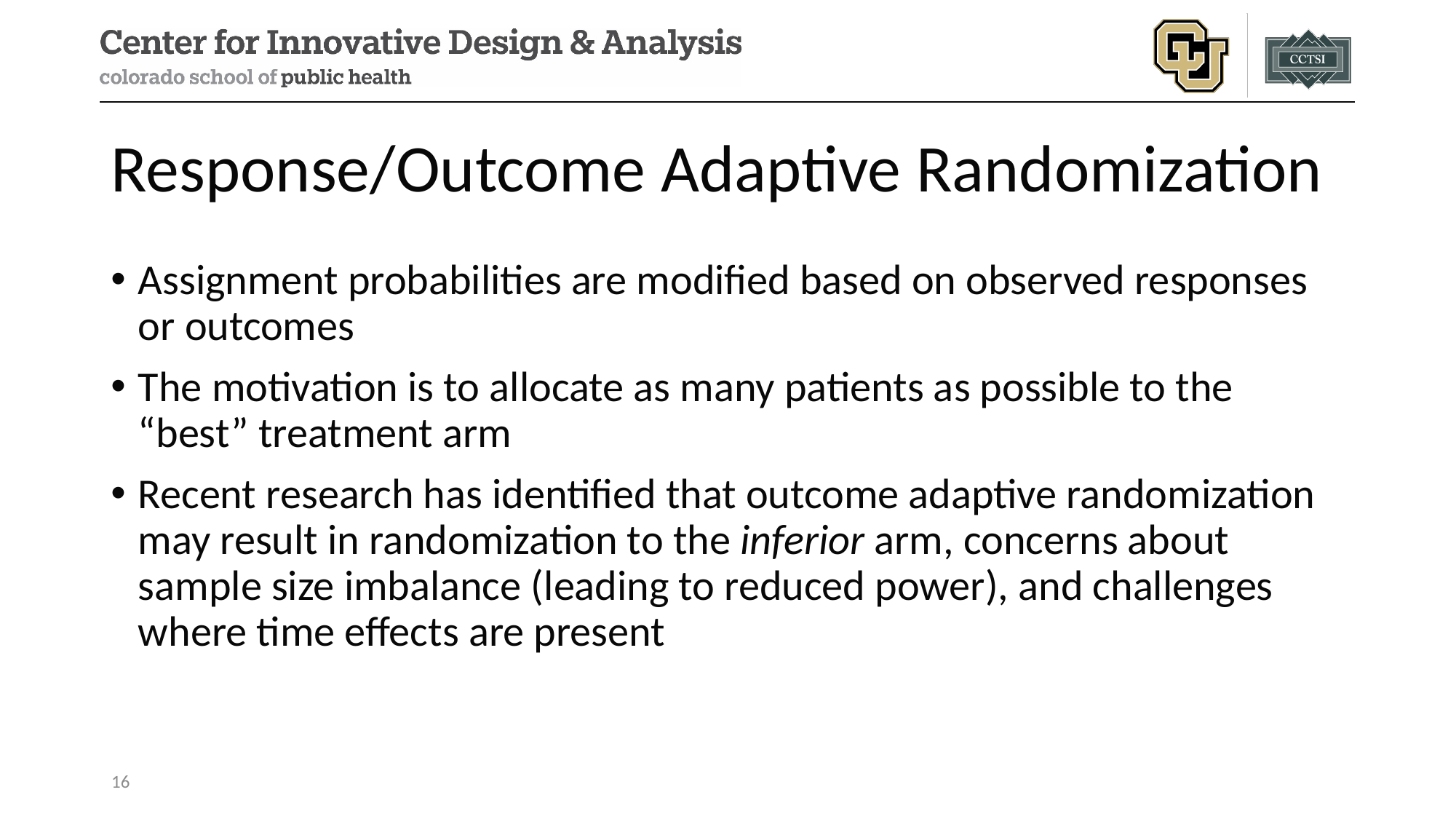

# Response/Outcome Adaptive Randomization
Assignment probabilities are modified based on observed responses or outcomes
The motivation is to allocate as many patients as possible to the “best” treatment arm
Recent research has identified that outcome adaptive randomization may result in randomization to the inferior arm, concerns about sample size imbalance (leading to reduced power), and challenges where time effects are present
16